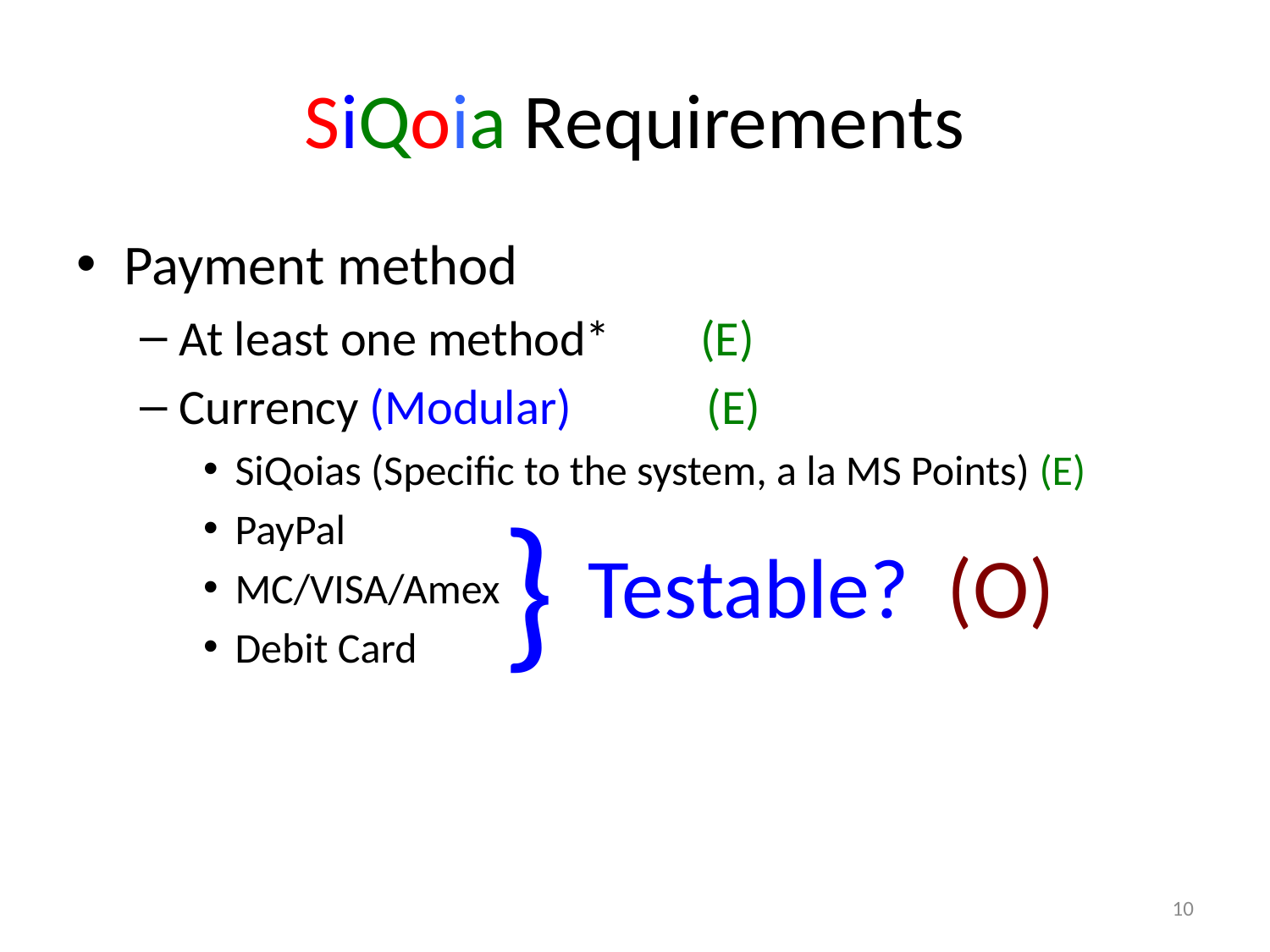

# SiQoia Requirements
Payment method
At least one method*        (E)
Currency (Modular)            (E)
SiQoias (Specific to the system, a la MS Points) (E)
PayPal
MC/VISA/Amex
Debit Card
}
Testable?  (O)

10